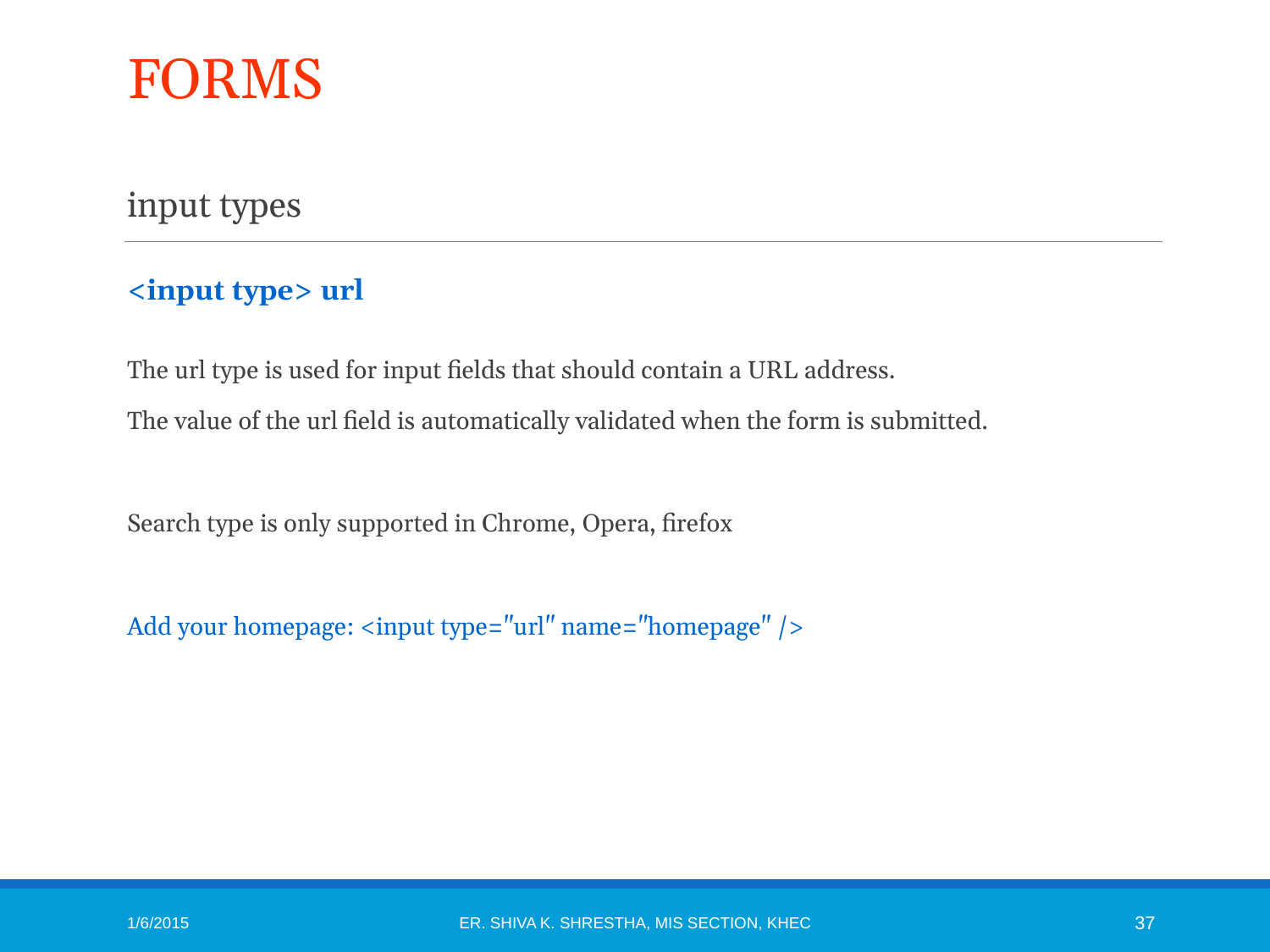

# FORMS
input types
<input type> url
The url type is used for input fields that should contain a URL address.
The value of the url field is automatically validated when the form is submitted.

Search type is only supported in Chrome, Opera, firefox

Add your homepage: <input type="url" name="homepage" />
1/6/2015
Er. Shiva K. Shrestha, MIS Section, KhEC
37